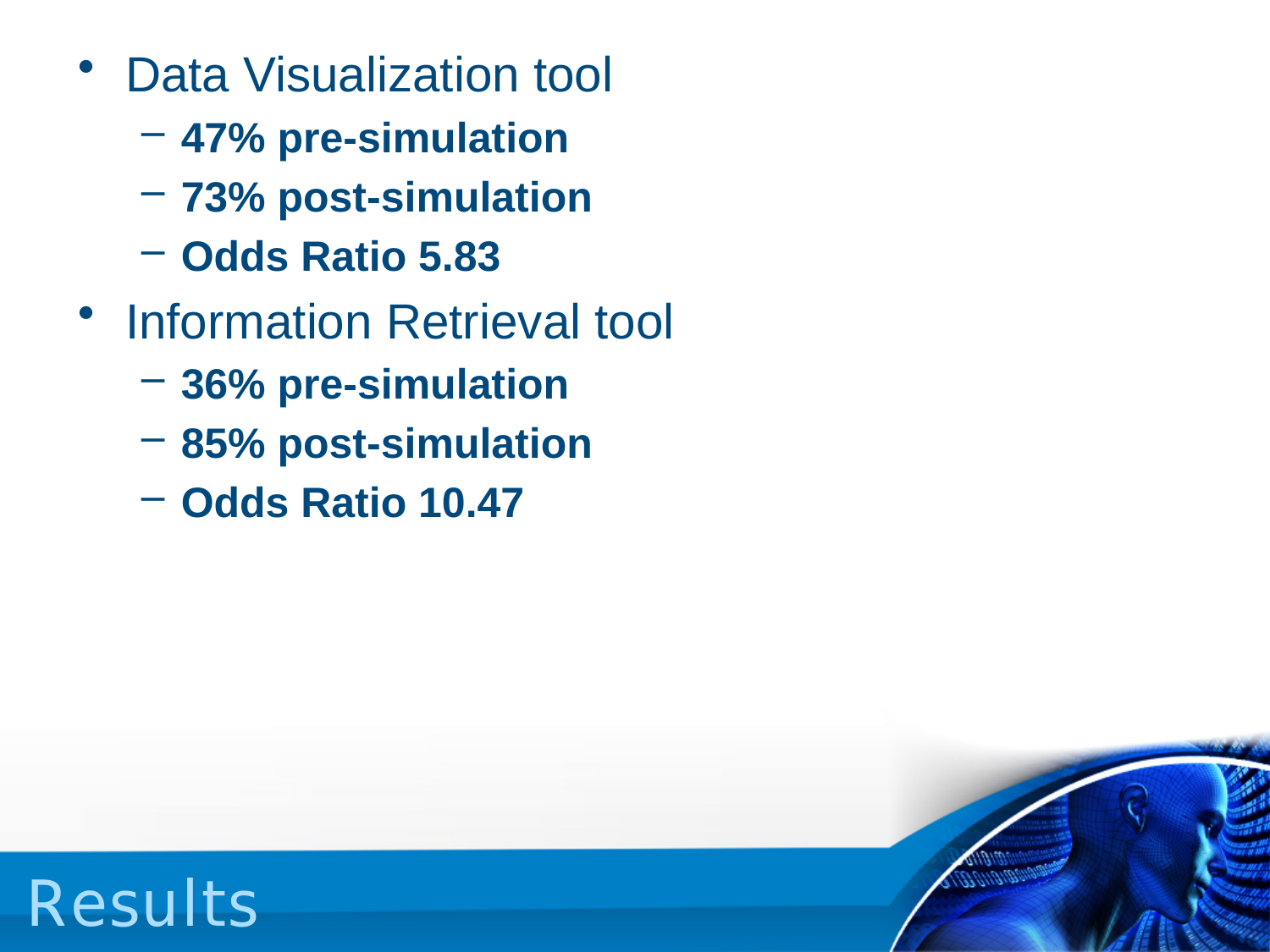

Data Visualization tool
47% pre-simulation
73% post-simulation
Odds Ratio 5.83
Information Retrieval tool
36% pre-simulation
85% post-simulation
Odds Ratio 10.47

# Results